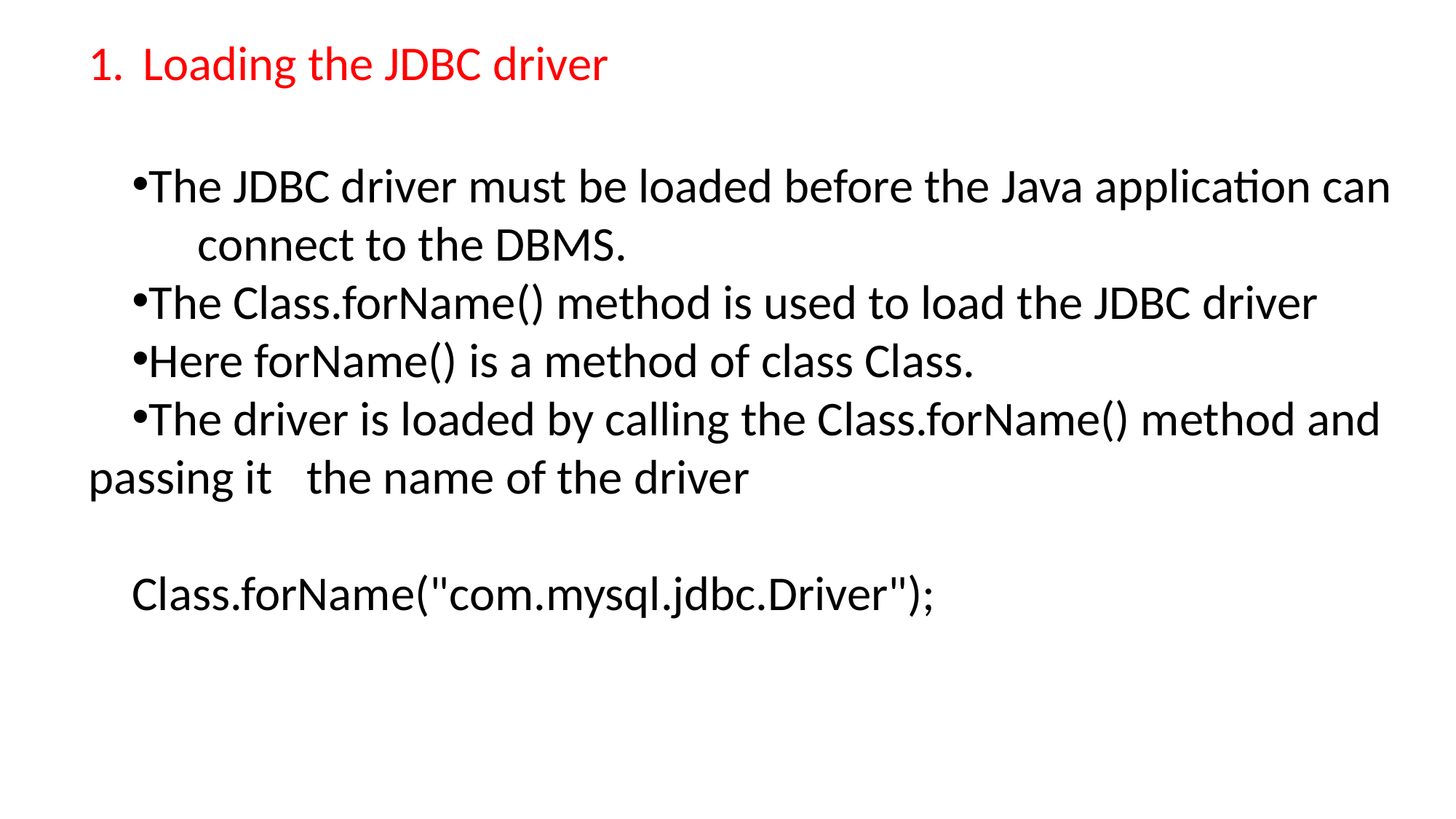

Loading the JDBC driver
The JDBC driver must be loaded before the Java application can 	connect to the DBMS.
The Class.forName() method is used to load the JDBC driver
Here forName() is a method of class Class.
The driver is loaded by calling the Class.forName() method and 	passing it 	the name of the driver

Class.forName("com.mysql.jdbc.Driver");